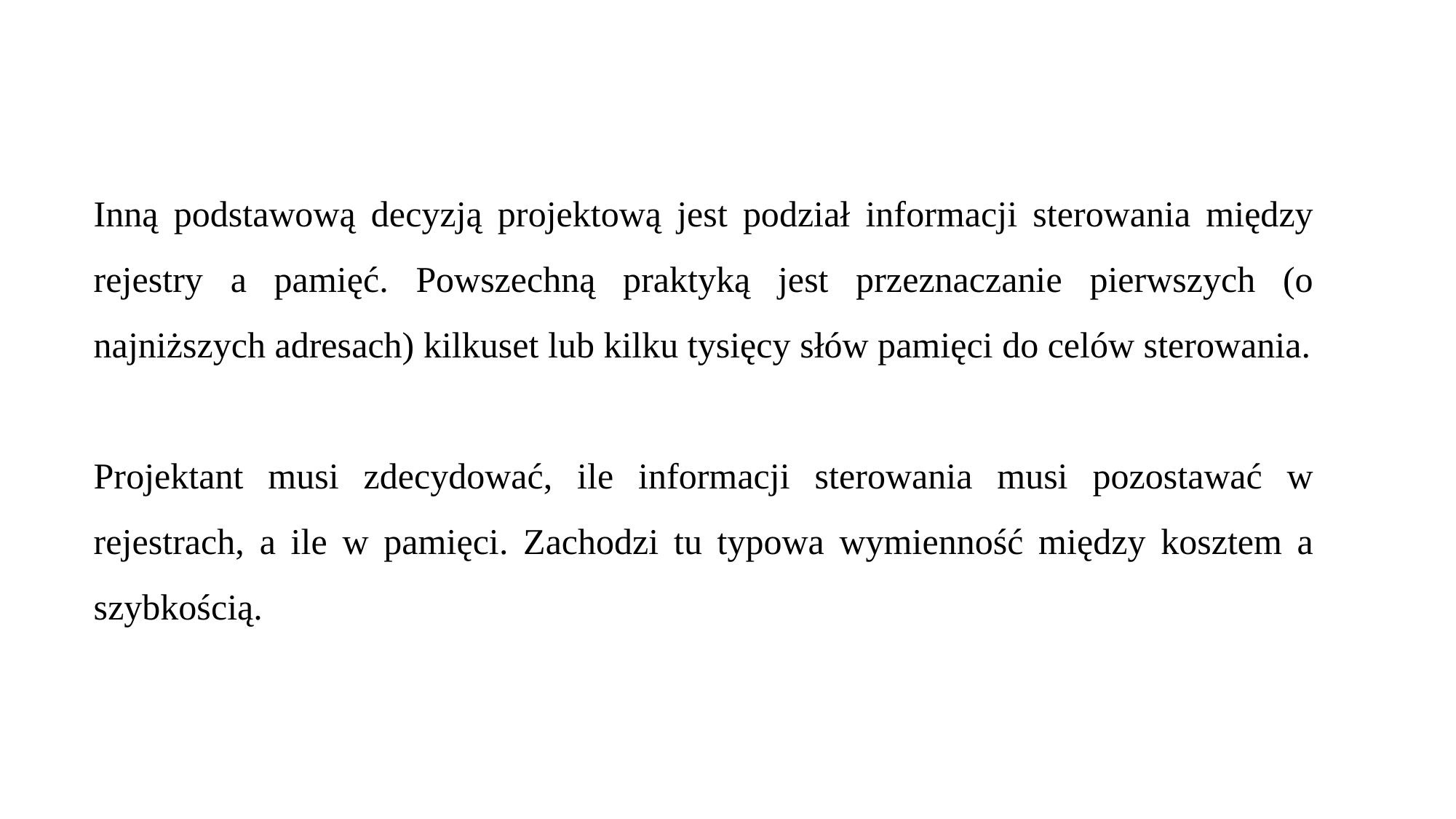

Inną podstawową decyzją projektową jest podział informacji sterowania między rejestry a pamięć. Powszechną praktyką jest przeznaczanie pierwszych (o najniższych adresach) kilkuset lub kilku tysięcy słów pamięci do celów sterowania.

Projektant musi zdecydować, ile informacji sterowania musi pozostawać w rejestrach, a ile w pamięci. Zachodzi tu typowa wymienność między kosztem a szybkością.